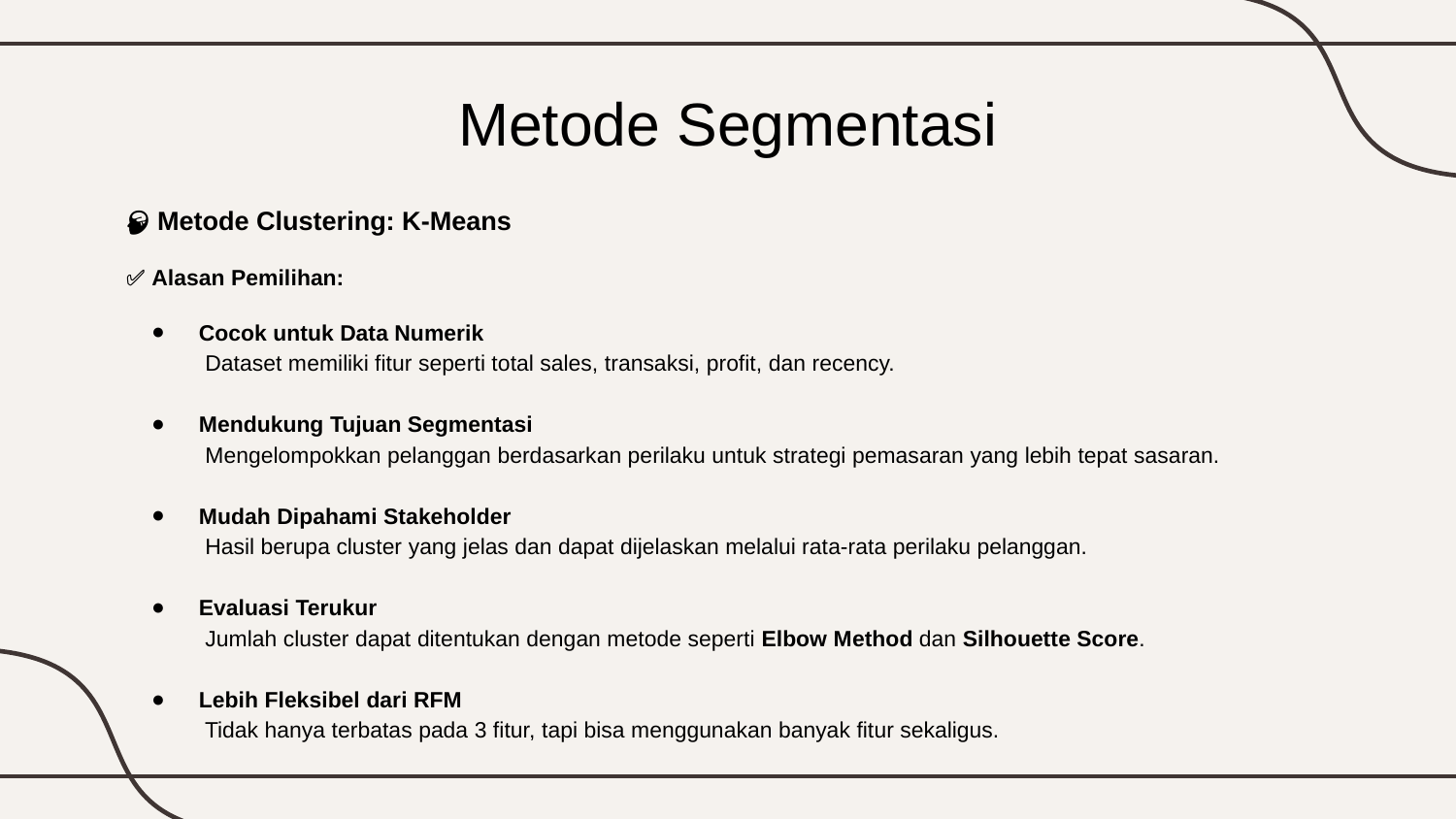

# Metode Segmentasi
🧠 Metode Clustering: K-Means
✅ Alasan Pemilihan:
Cocok untuk Data Numerik
 Dataset memiliki fitur seperti total sales, transaksi, profit, dan recency.
Mendukung Tujuan Segmentasi
 Mengelompokkan pelanggan berdasarkan perilaku untuk strategi pemasaran yang lebih tepat sasaran.
Mudah Dipahami Stakeholder
 Hasil berupa cluster yang jelas dan dapat dijelaskan melalui rata-rata perilaku pelanggan.
Evaluasi Terukur
 Jumlah cluster dapat ditentukan dengan metode seperti Elbow Method dan Silhouette Score.
Lebih Fleksibel dari RFM
 Tidak hanya terbatas pada 3 fitur, tapi bisa menggunakan banyak fitur sekaligus.